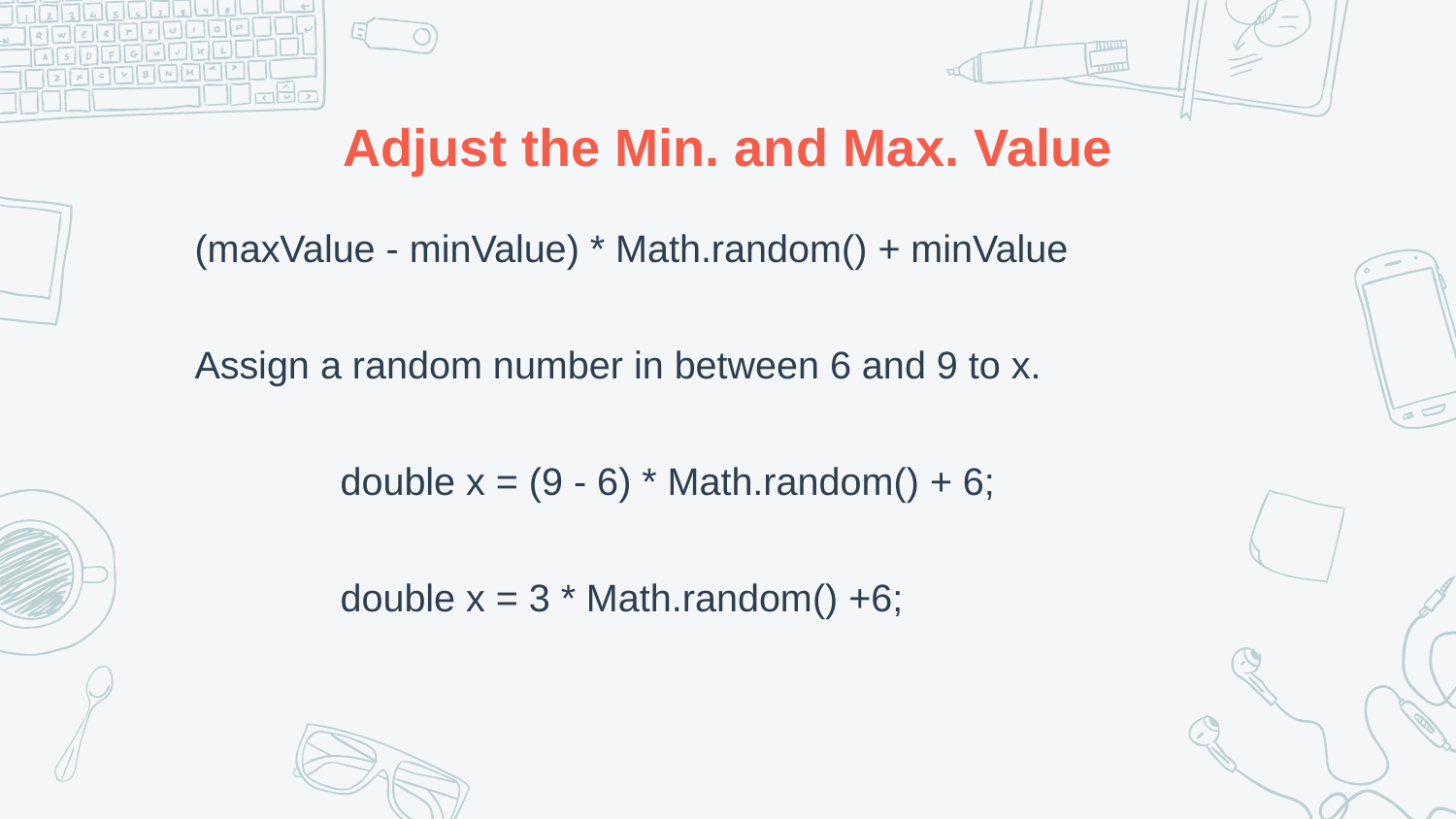

# Adjust the Min. and Max. Value
(maxValue - minValue) * Math.random() + minValue

Assign a random number in between 6 and 9 to x.

double x = (9 - 6) * Math.random() + 6;

double x = 3 * Math.random() +6;